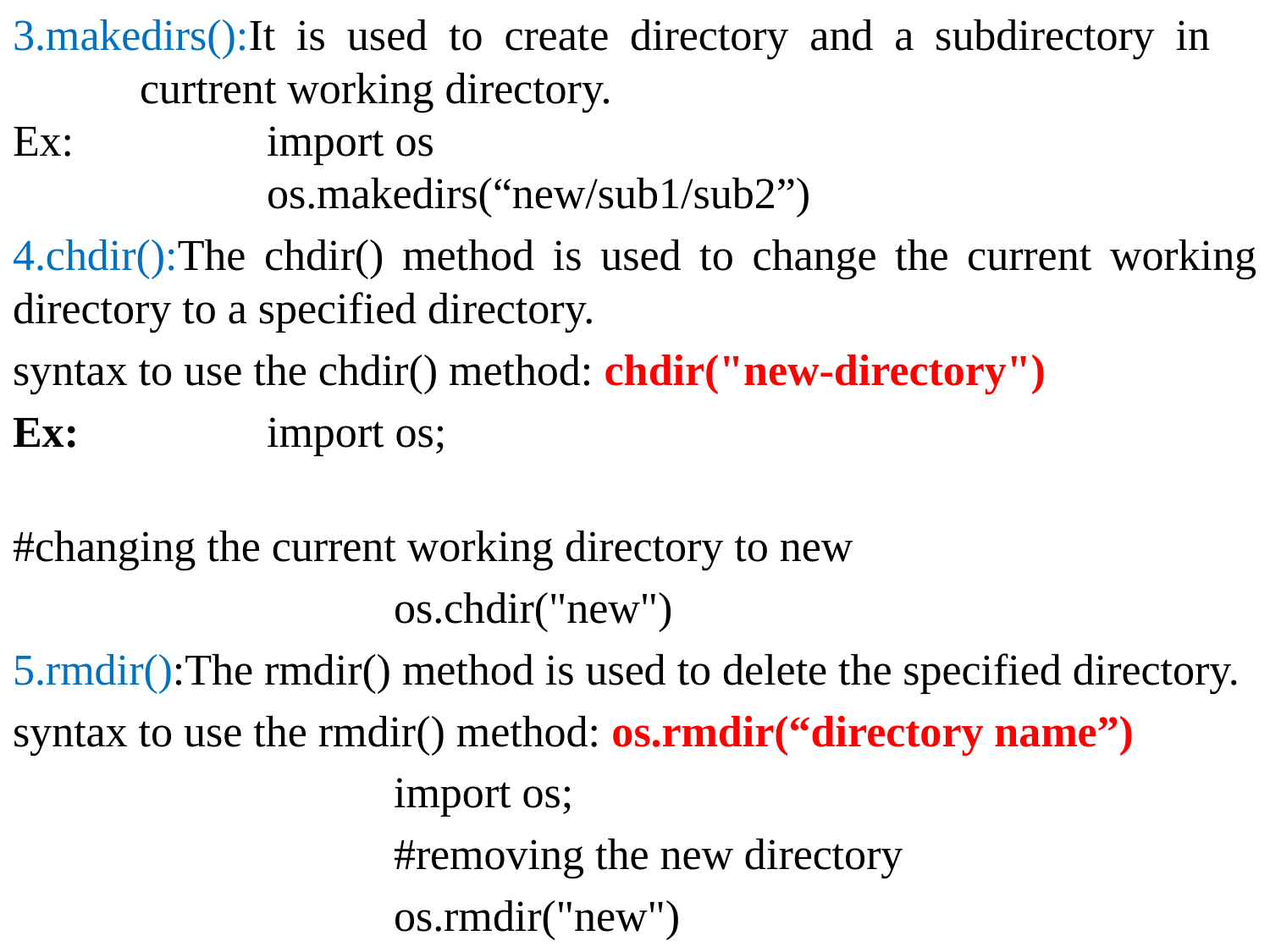

3.makedirs():It is used to create directory and a subdirectory in 		curtrent working directory.
Ex:		import os
		os.makedirs(“new/sub1/sub2”)
4.chdir():The chdir() method is used to change the current working directory to a specified directory.
syntax to use the chdir() method: chdir("new-directory")
Ex:		import os;
			#changing the current working directory to new
			os.chdir("new")
5.rmdir():The rmdir() method is used to delete the specified directory.
syntax to use the rmdir() method: os.rmdir(“directory name”)
			import os;
			#removing the new directory
			os.rmdir("new")